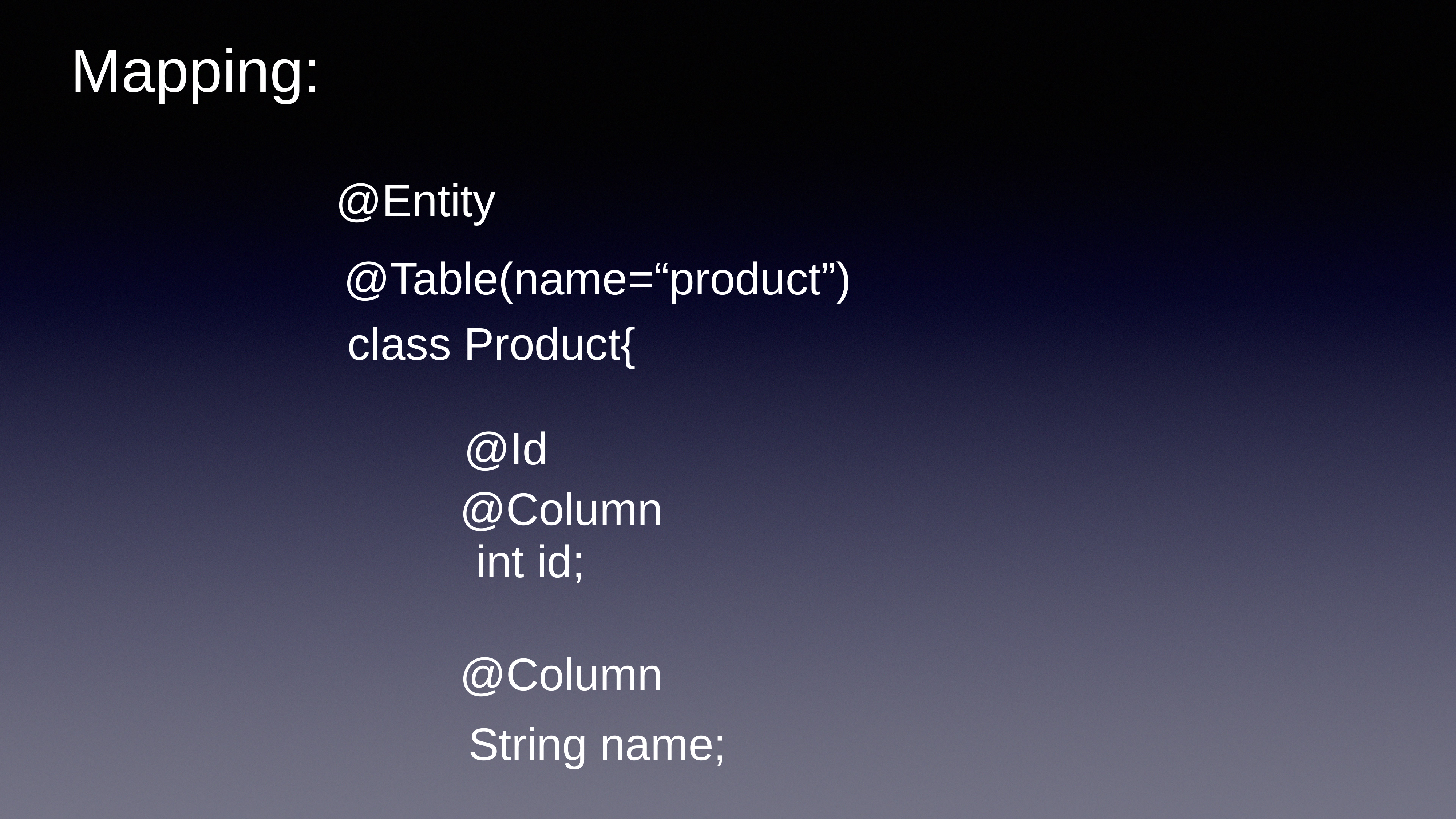

Mapping:
@Entity
@Table(name=“product”)
class Product{
@Id
@Column
int id;
@Column
String name;